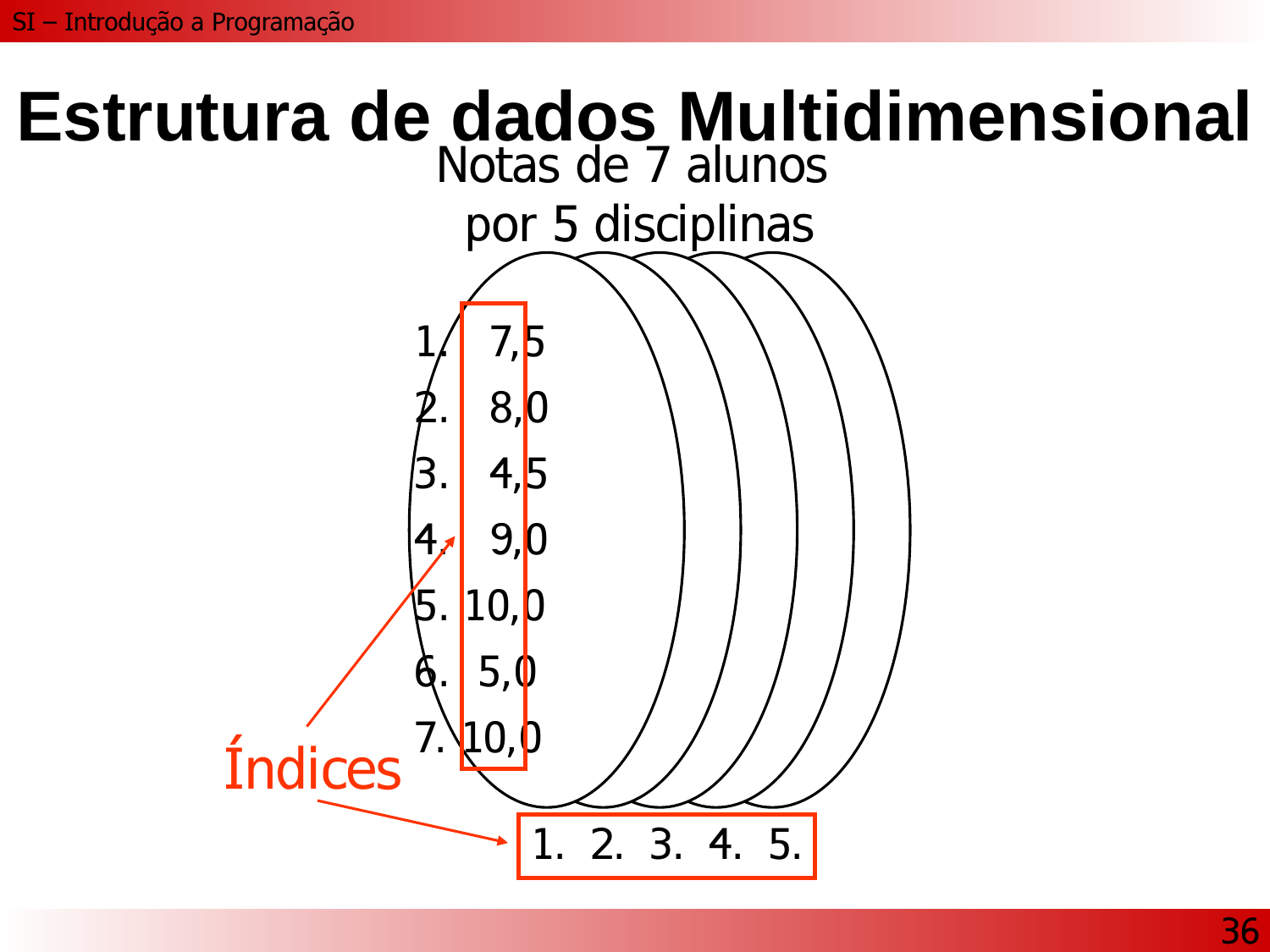

# Estrutura de dados Multidimensional
Notas de 7 alunos
por 5 disciplinas

1.   7,5
2.   8,0
3.   4,5
4.   9,0
5. 10,0
5,0
7. 10,0

Índices

1.
2.
3.
4.
5.
36